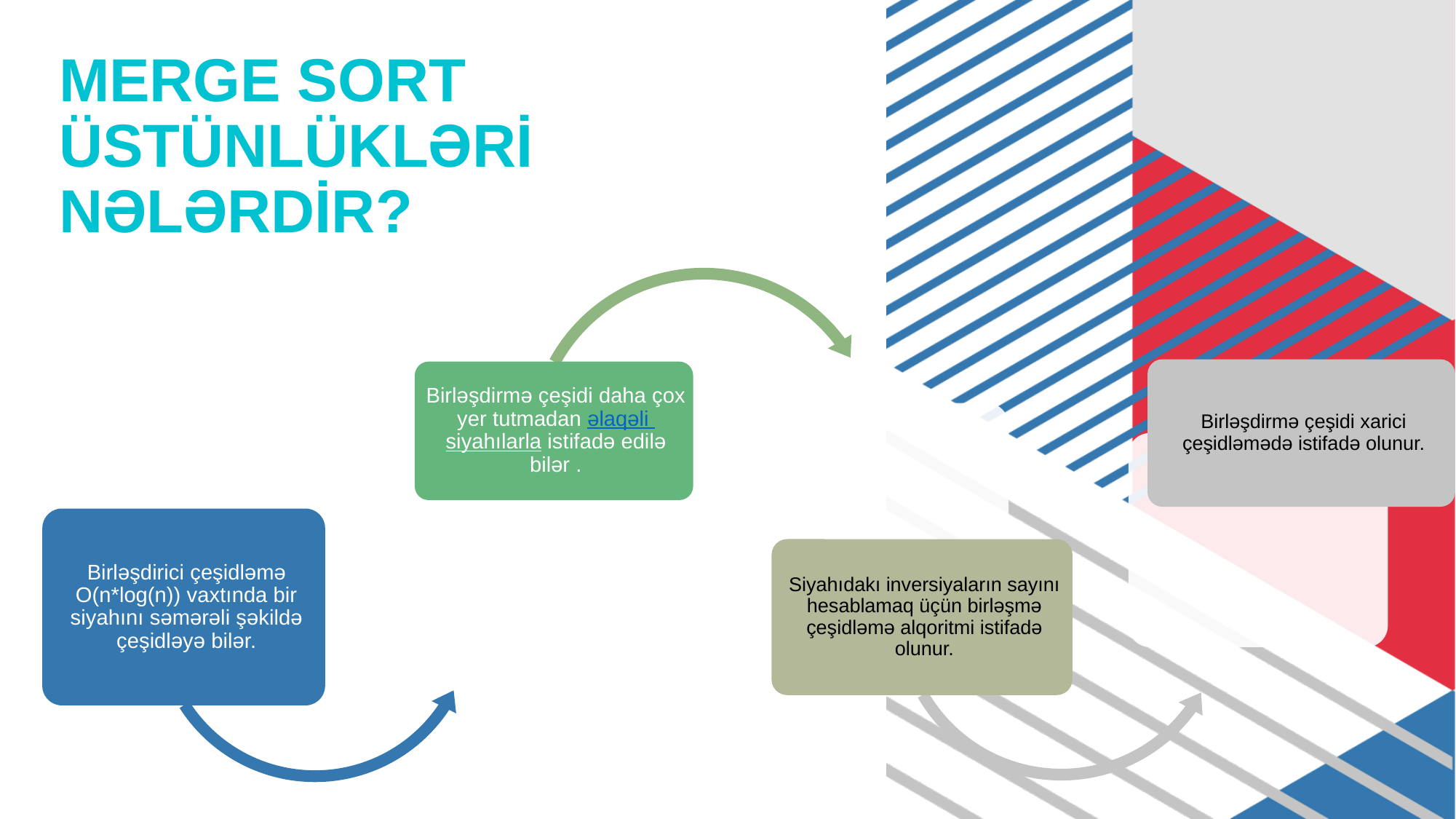

# MERGE SORT ÜSTÜNLÜKLƏRİ NƏLƏRDİR?
Birləşdirici çeşidləmə O(n*log(n)) vaxtında bir siyahını səmərəli şəkildə çeşidləyə bilər.
Birləşdirmə çeşidi daha çox yer tutmadan əlaqəli siyahılarla istifadə edilə bilər .
Siyahıdakı inversiyaların sayını hesablamaq üçün birləşmə çeşidləmə alqoritmi istifadə olunur.
Birləşdirmə çeşidi xarici çeşidləmədə istifadə olunur.